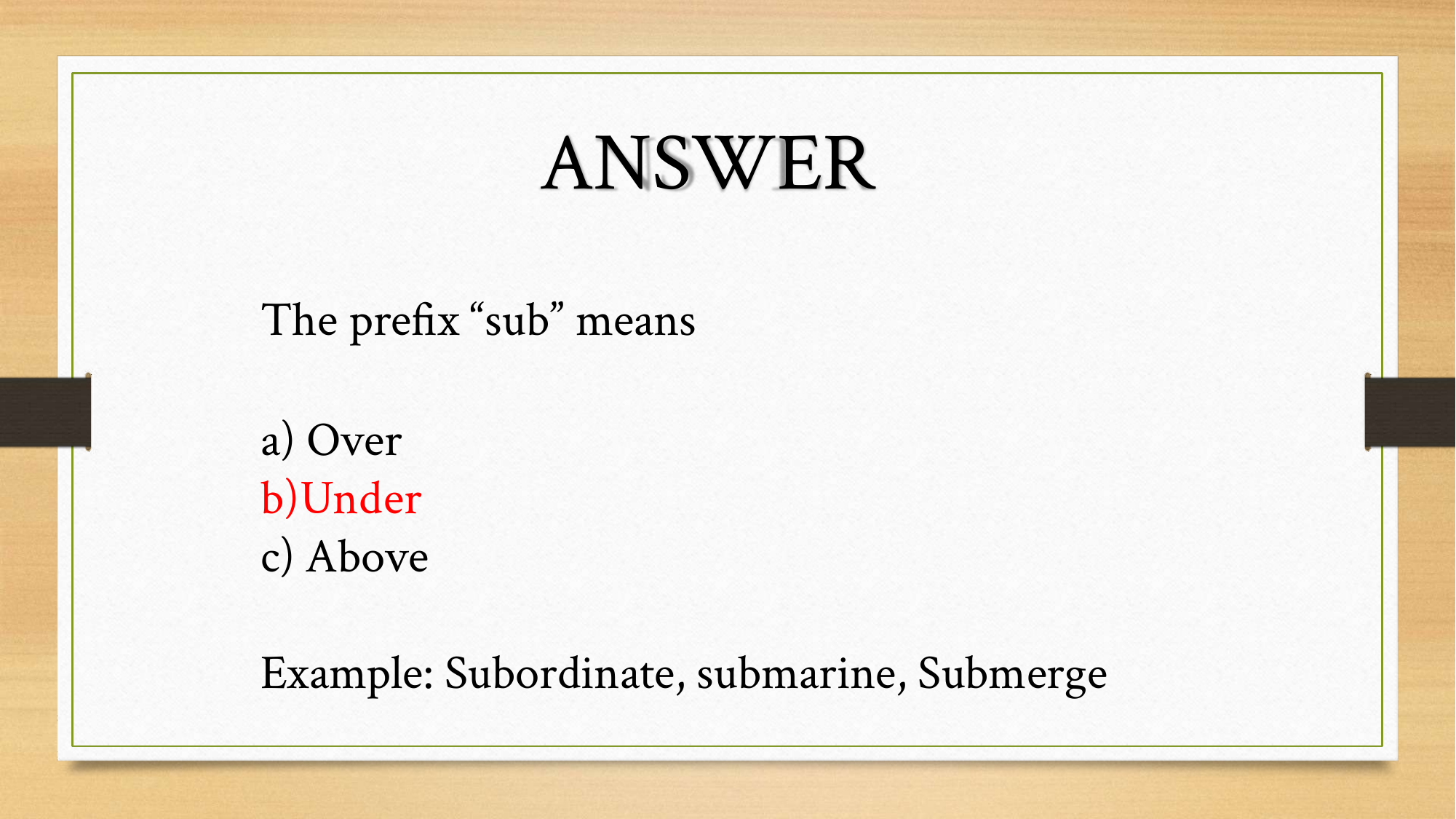

# ANSWER
The prefix “sub” means

a) Over
b)Under
c) Above

Example: Subordinate, submarine, Submerge